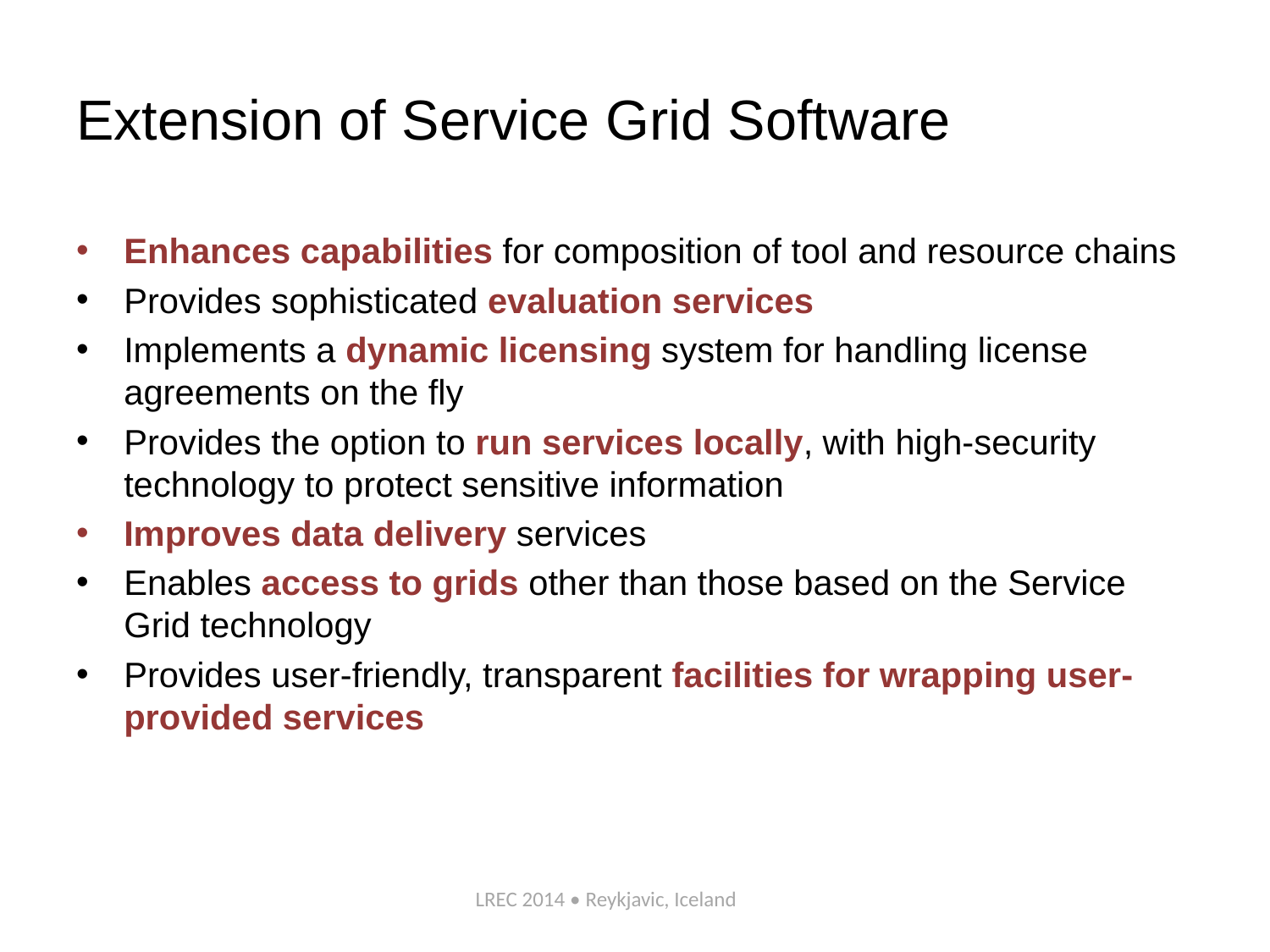

# Extension of Service Grid Software
Enhances capabilities for composition of tool and resource chains
Provides sophisticated evaluation services
Implements a dynamic licensing system for handling license agreements on the fly
Provides the option to run services locally, with high-security technology to protect sensitive information
Improves data delivery services
Enables access to grids other than those based on the Service Grid technology
Provides user-friendly, transparent facilities for wrapping user-provided services